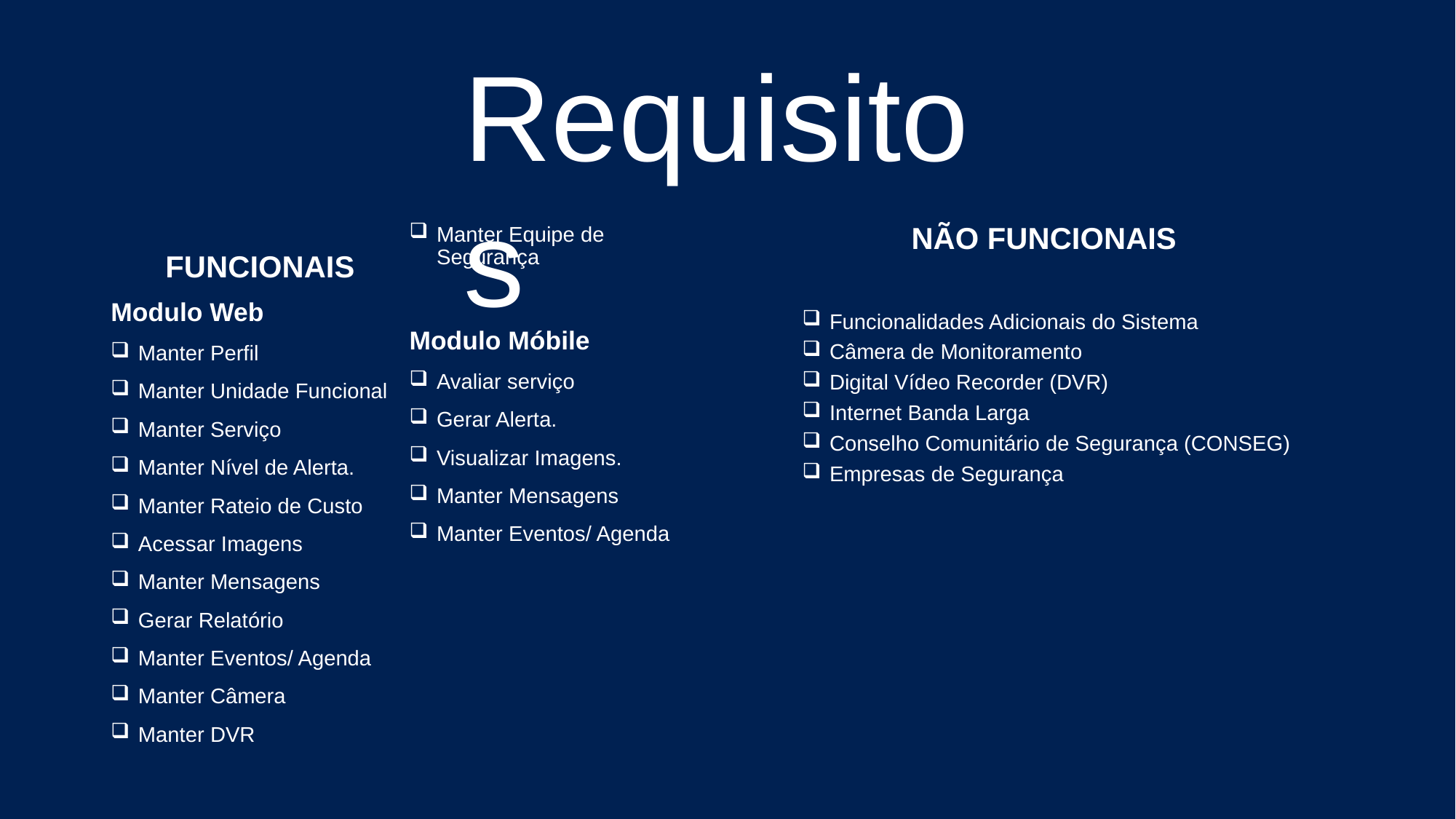

Requisitos
	FUNCIONAIS
Modulo Web
Manter Perfil
Manter Unidade Funcional
Manter Serviço
Manter Nível de Alerta.
Manter Rateio de Custo
Acessar Imagens
Manter Mensagens
Gerar Relatório
Manter Eventos/ Agenda
Manter Câmera
Manter DVR
Manter Equipe de Segurança

Modulo Móbile
Avaliar serviço
Gerar Alerta.
Visualizar Imagens.
Manter Mensagens
Manter Eventos/ Agenda

	NÃO FUNCIONAIS

Funcionalidades Adicionais do Sistema
Câmera de Monitoramento
Digital Vídeo Recorder (DVR)
Internet Banda Larga
Conselho Comunitário de Segurança (CONSEG)
Empresas de Segurança